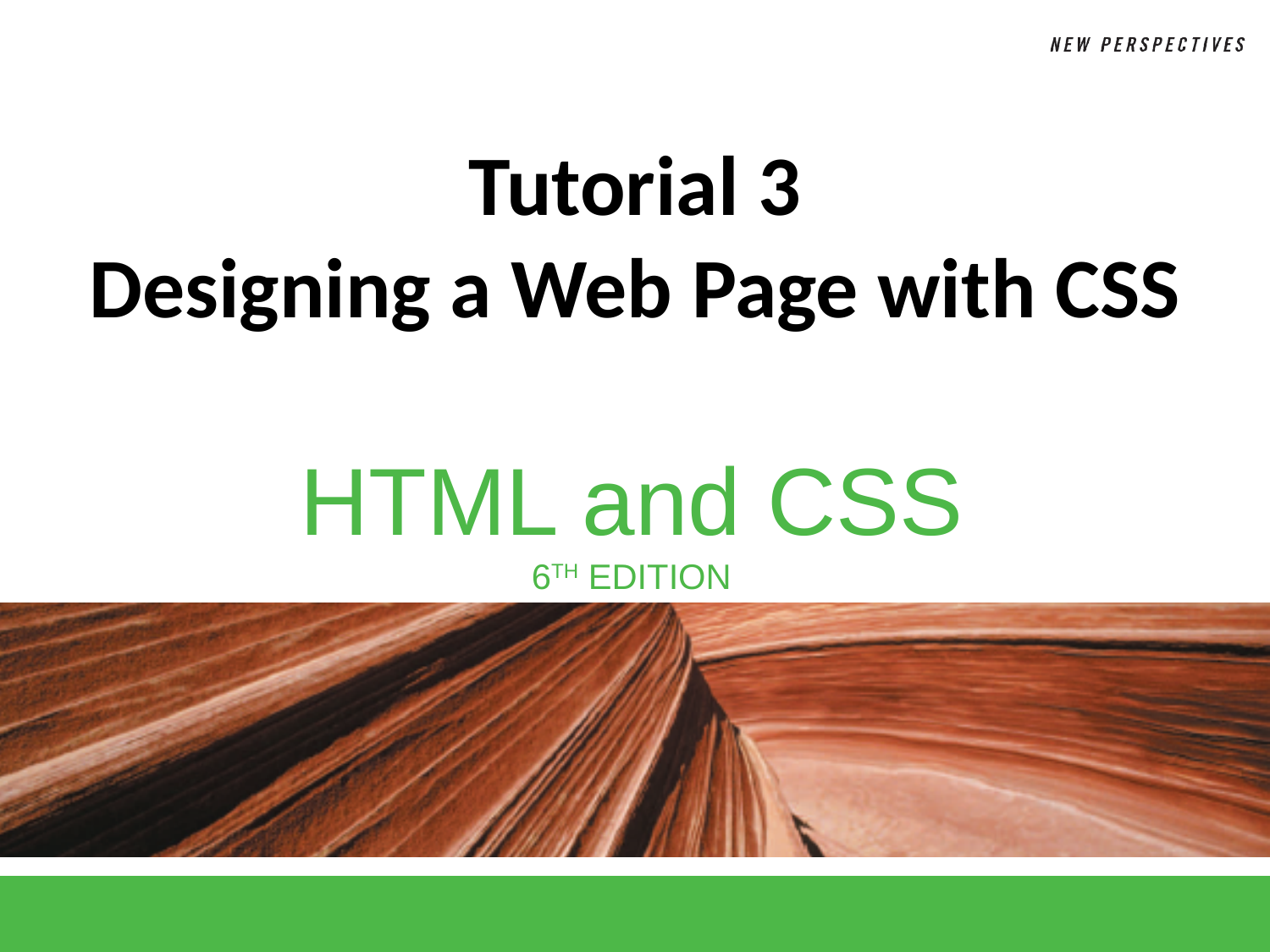

# Tutorial 3 Designing a Web Page with CSS